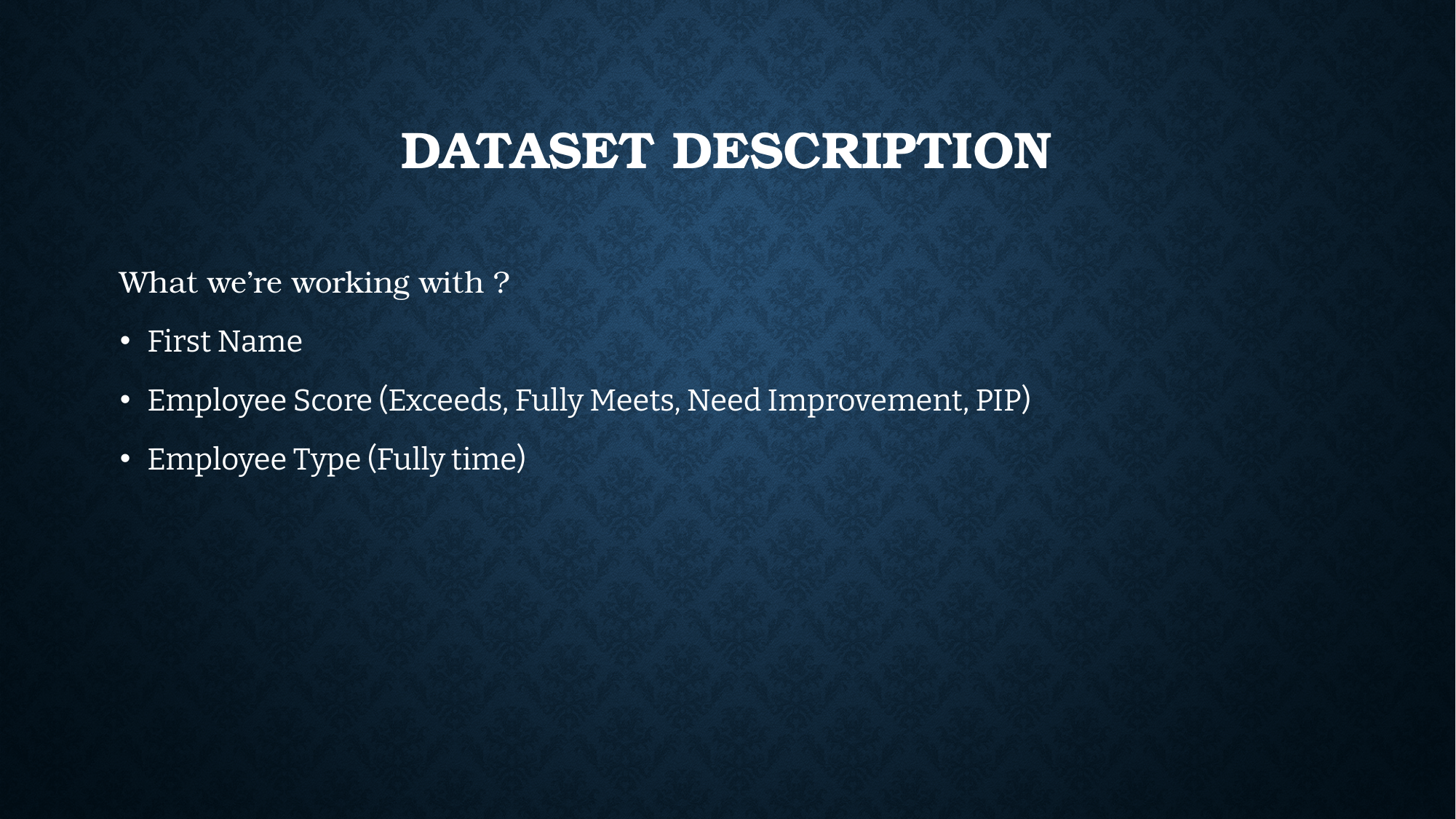

# Dataset Description
What we’re working with ?
First Name
Employee Score (Exceeds, Fully Meets, Need Improvement, PIP)
Employee Type (Fully time)